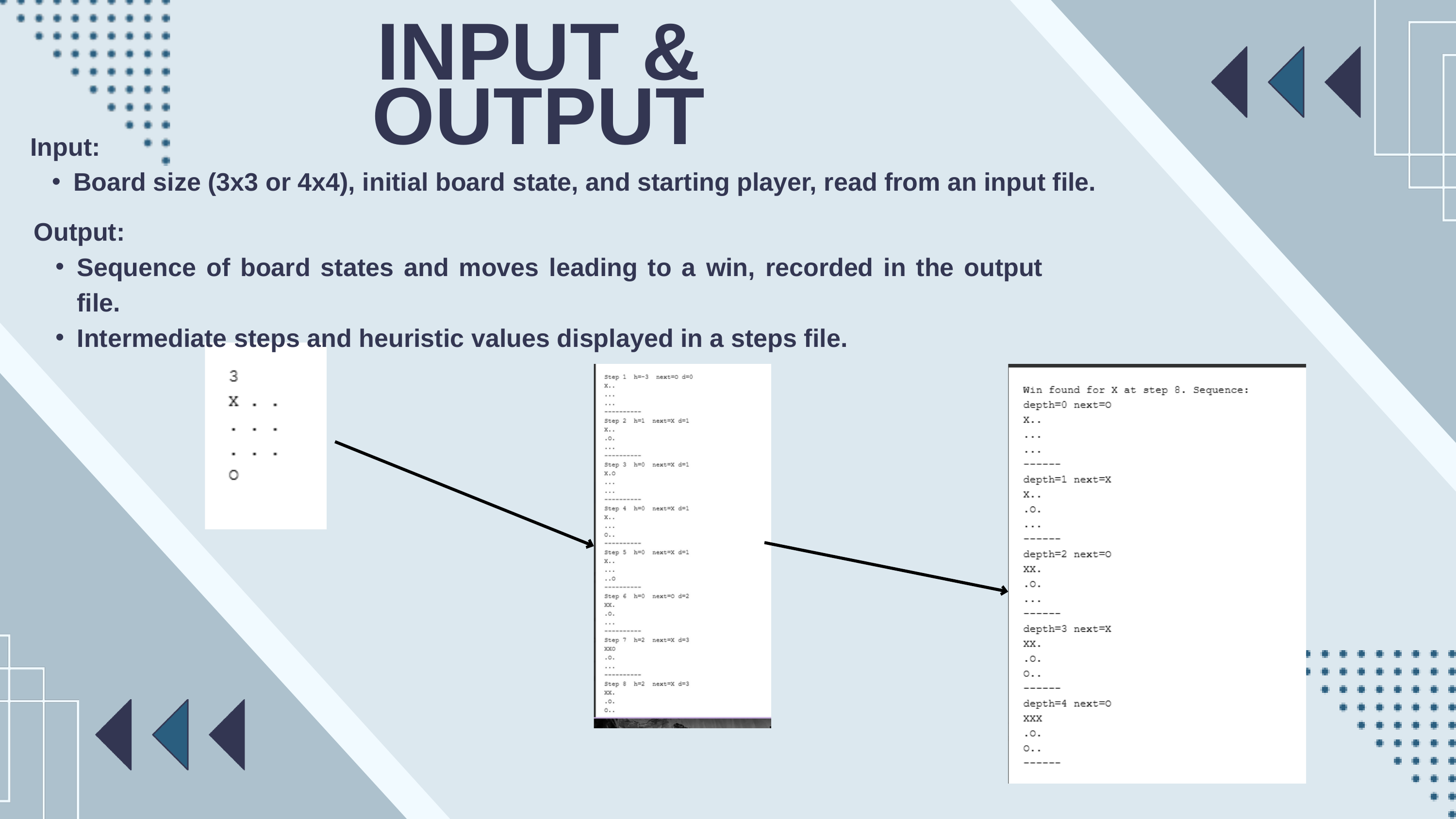

INPUT & OUTPUT

Input:
Board size (3x3 or 4x4), initial board state, and starting player, read from an input file.

Output:
Sequence of board states and moves leading to a win, recorded in the output file.
Intermediate steps and heuristic values displayed in a steps file.